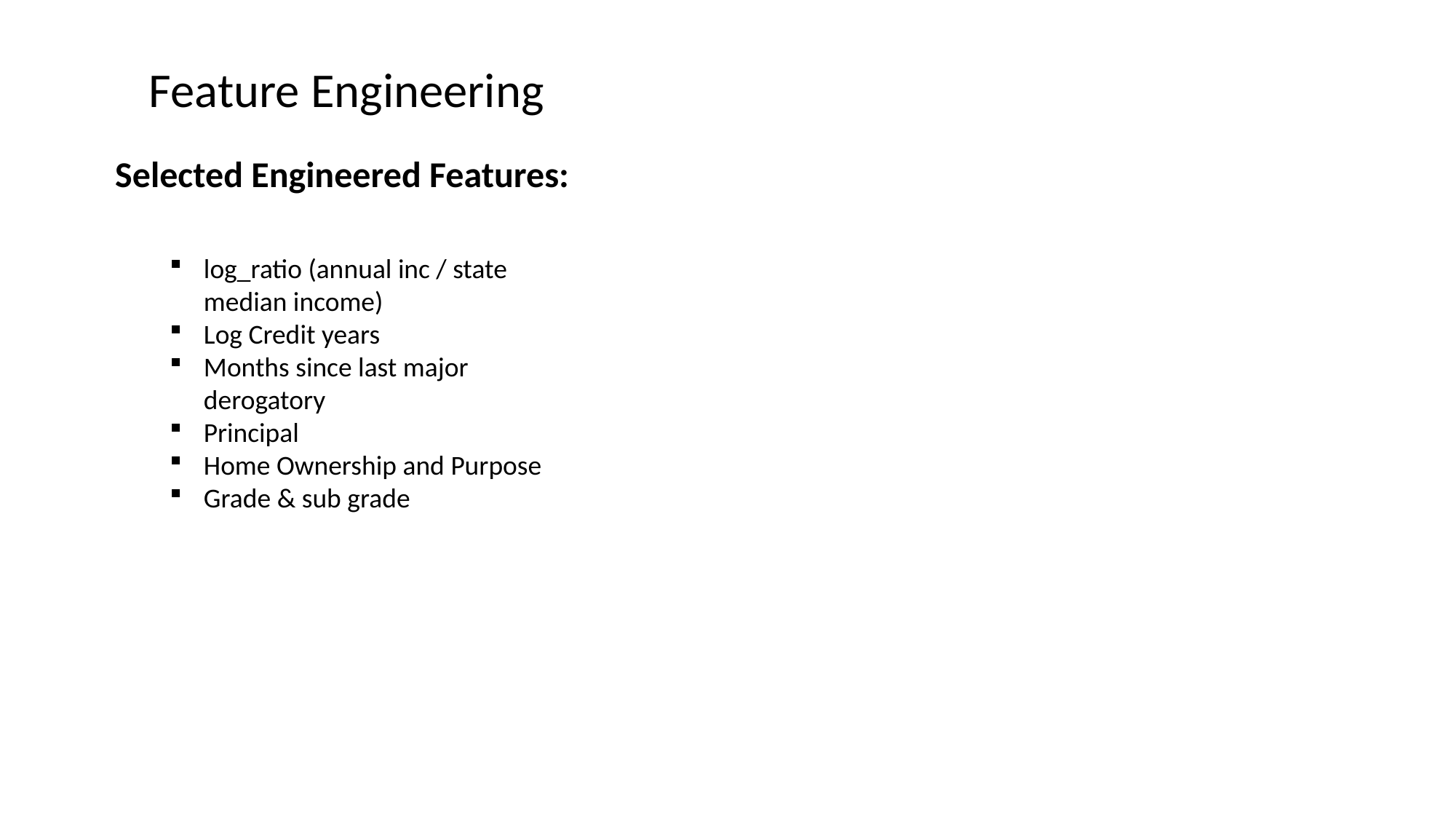

Feature Engineering

Selected Engineered Features:
log_ratio (annual inc / state median income)
Log Credit years
Months since last major derogatory
Principal
Home Ownership and Purpose
Grade & sub grade